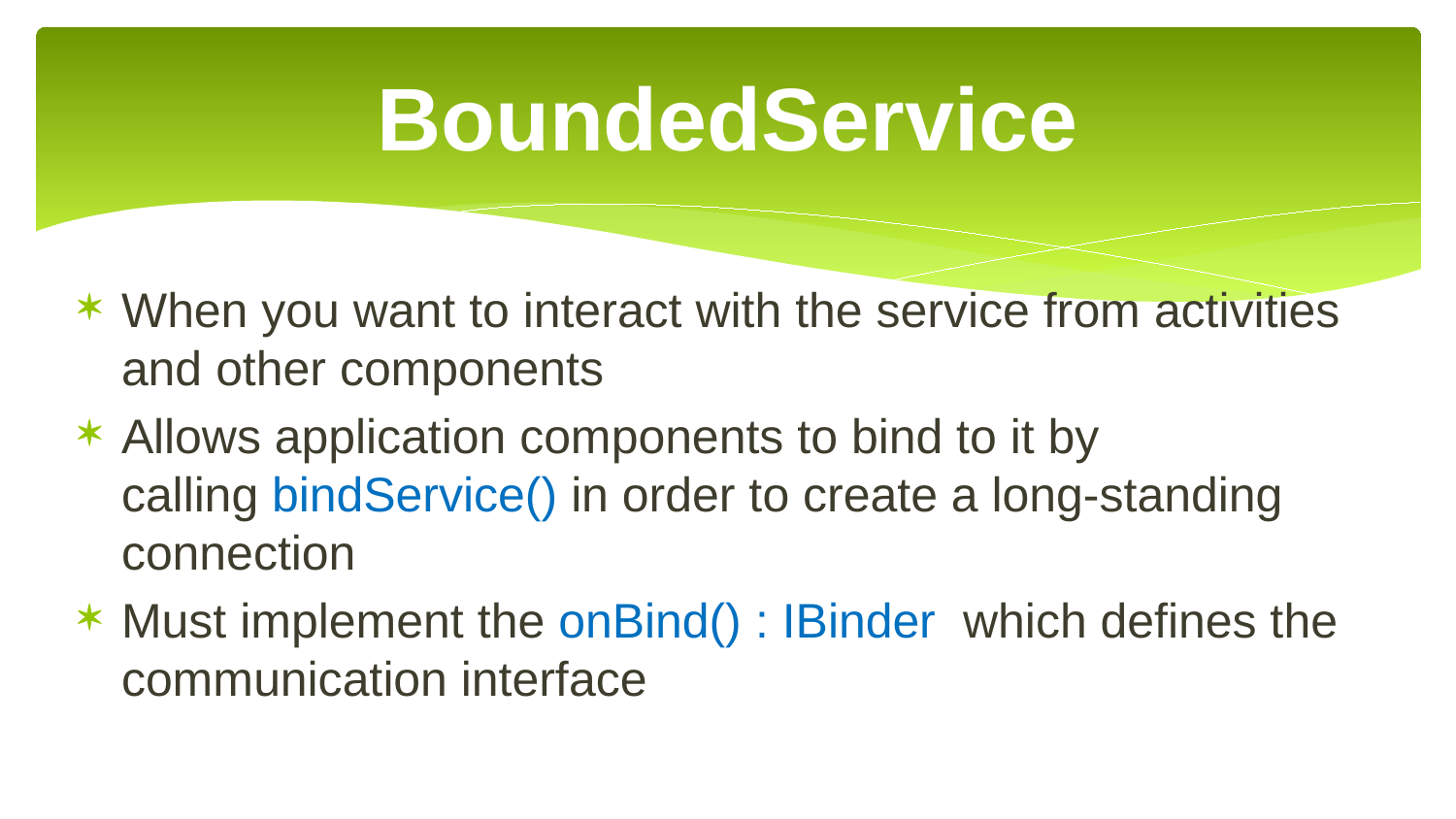

# BoundedService
When you want to interact with the service from activities and other components
Allows application components to bind to it by calling bindService() in order to create a long-standing connection
Must implement the onBind() : IBinder  which defines the communication interface